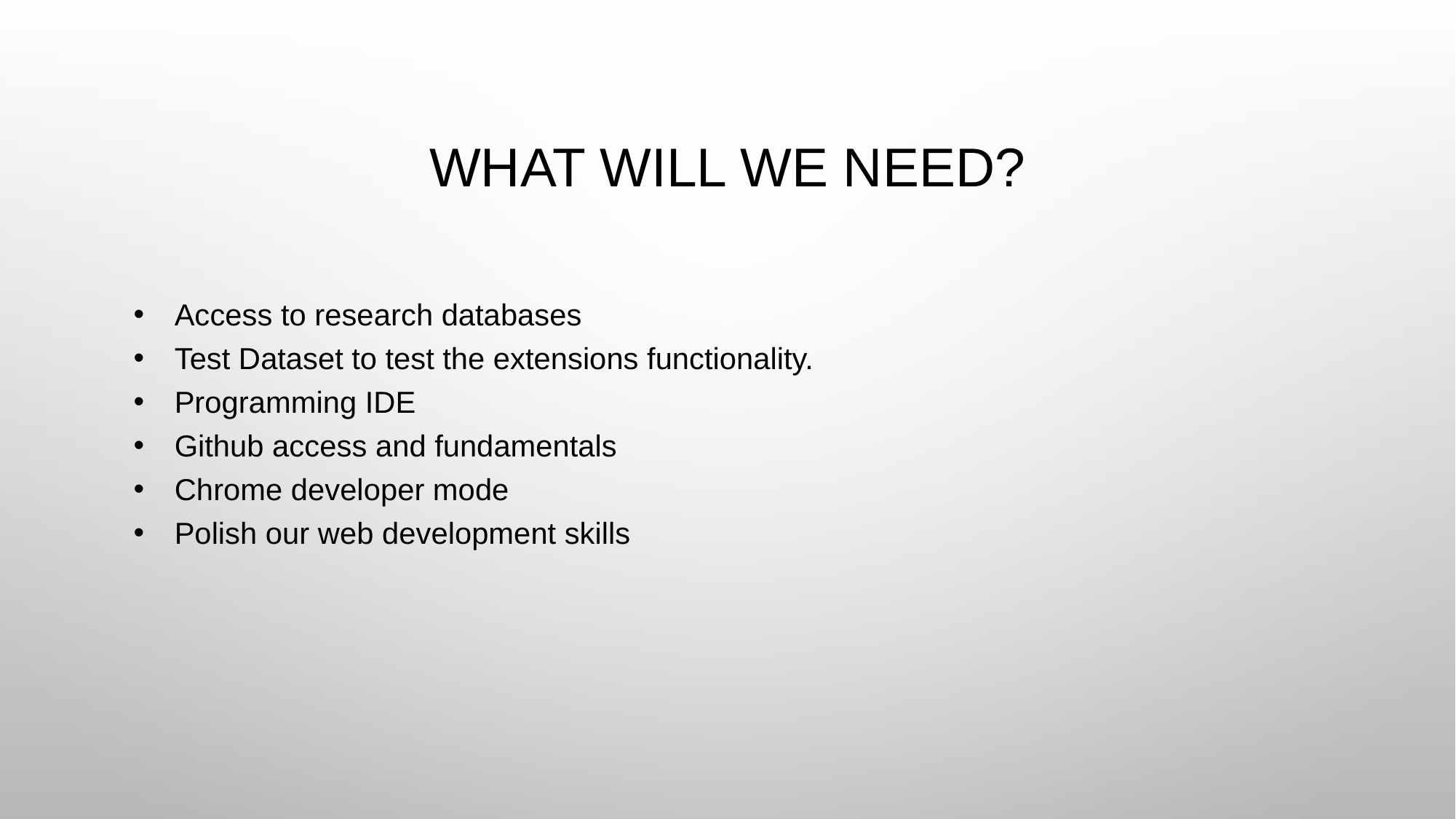

# WHAT WILL WE NEED?
Access to research databases
Test Dataset to test the extensions functionality.
Programming IDE
Github access and fundamentals
Chrome developer mode
Polish our web development skills